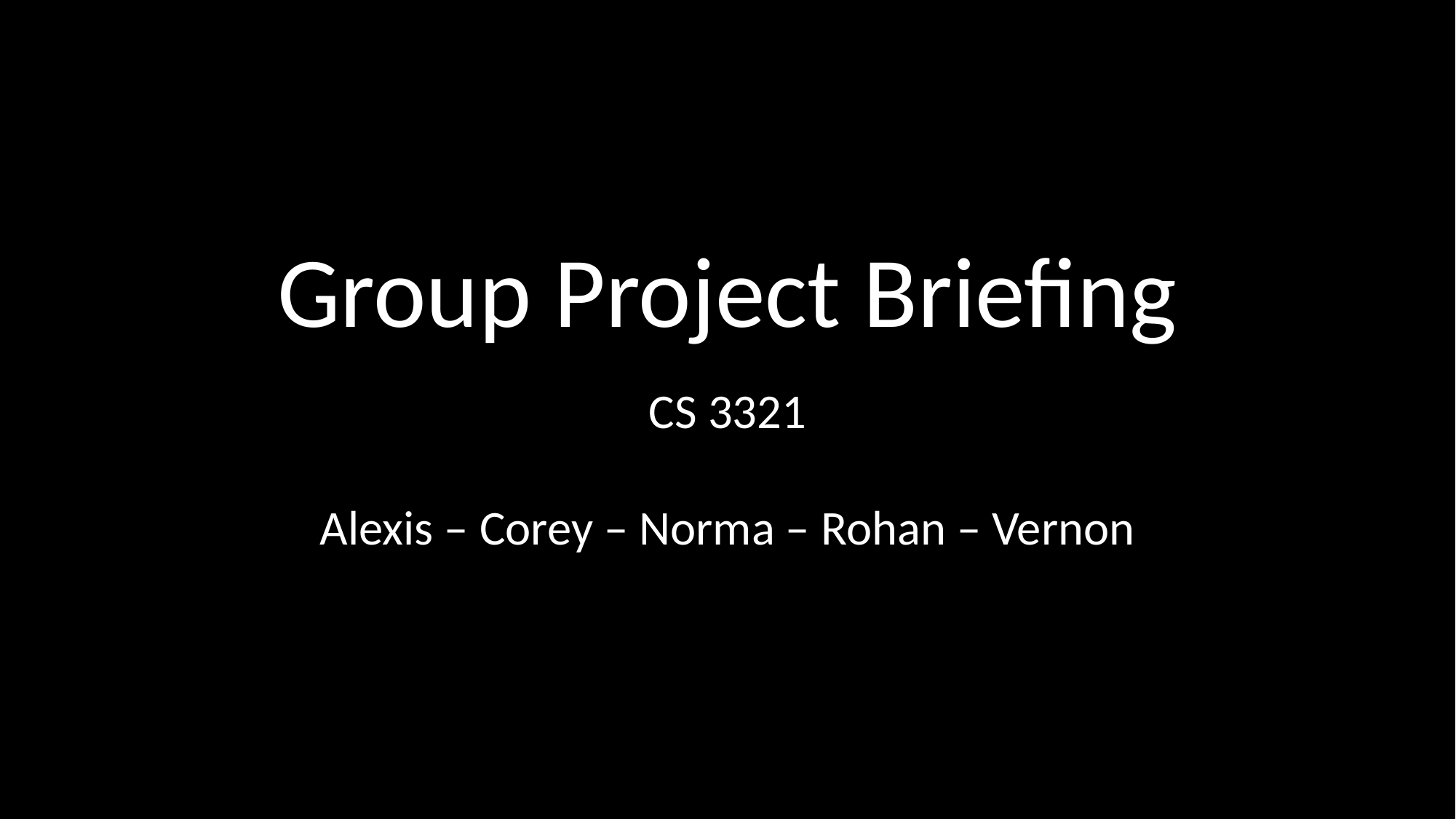

Group Project Briefing
CS 3321
Alexis – Corey – Norma – Rohan – Vernon